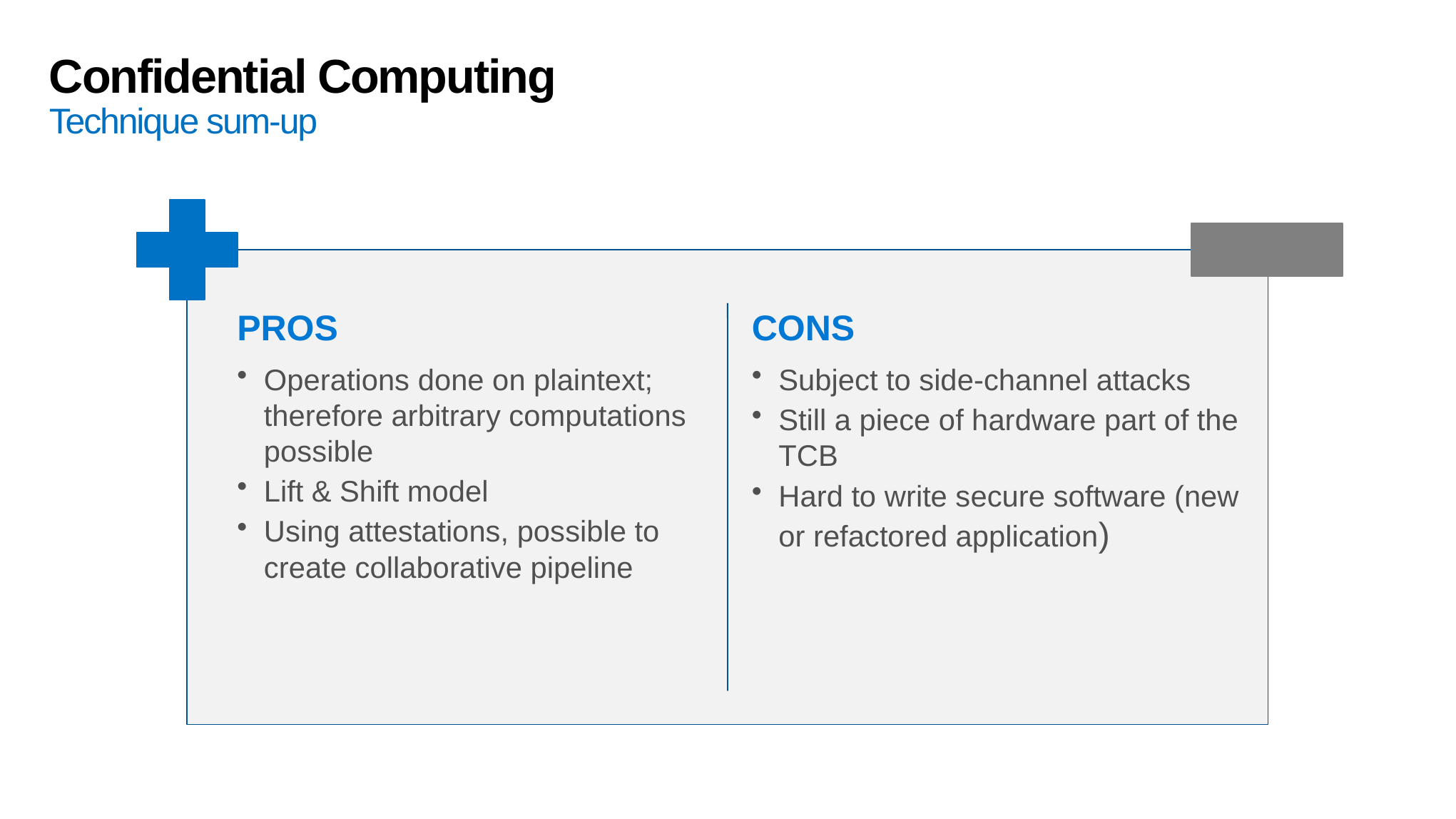

# Confidential Computing Technique sum-up

PROS
Operations done on plaintext; therefore arbitrary computations possible
Lift & Shift model
Using attestations, possible to create collaborative pipeline

CONS
Subject to side-channel attacks
Still a piece of hardware part of the TCB
Hard to write secure software (new or refactored application)